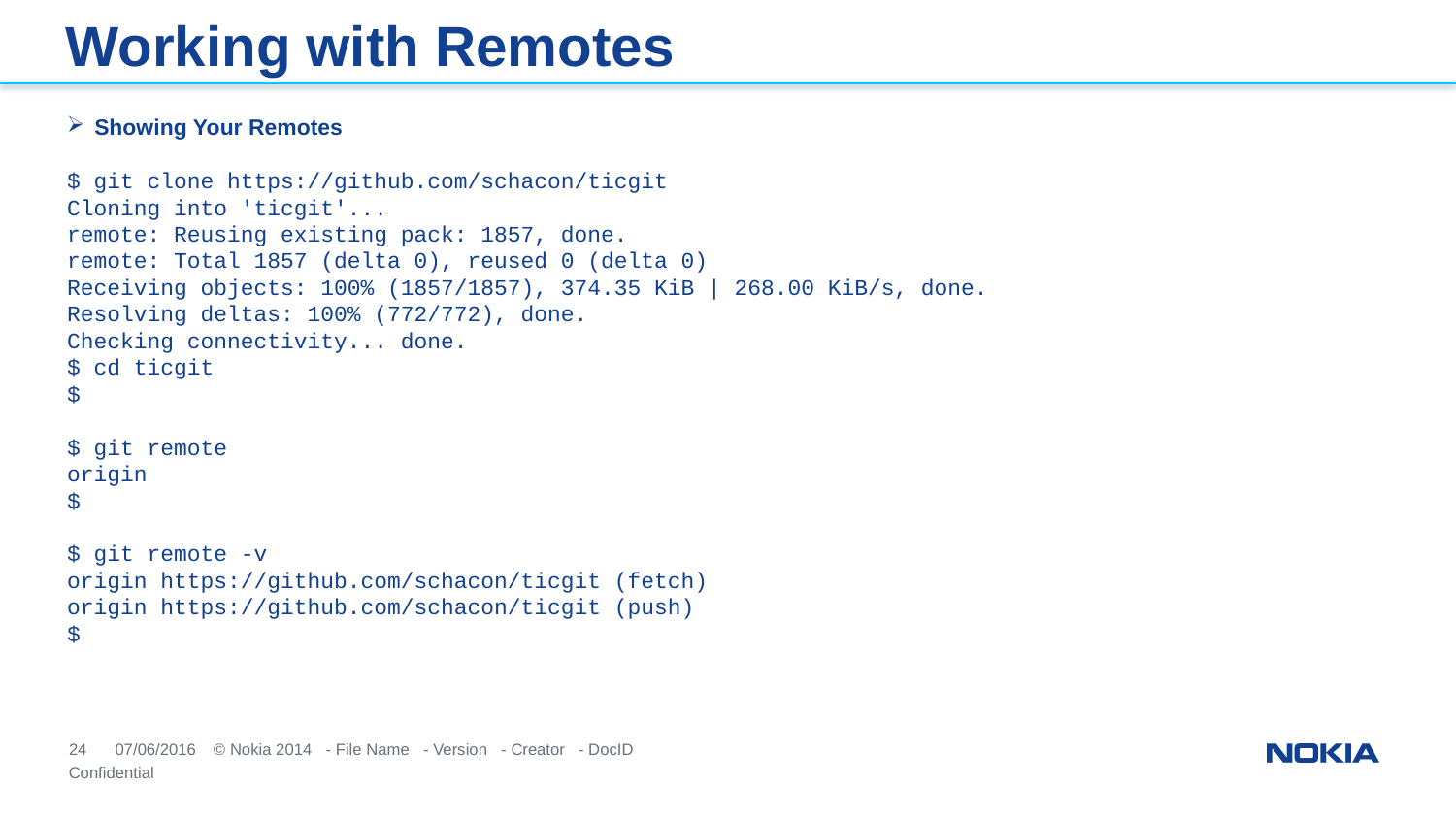

Working with Remotes
Showing Your Remotes

$ git clone https://github.com/schacon/ticgit
Cloning into 'ticgit'...
remote: Reusing existing pack: 1857, done.
remote: Total 1857 (delta 0), reused 0 (delta 0)
Receiving objects: 100% (1857/1857), 374.35 KiB | 268.00 KiB/s, done.
Resolving deltas: 100% (772/772), done.
Checking connectivity... done.
$ cd ticgit
$

$ git remote
origin
$

$ git remote -v
origin https://github.com/schacon/ticgit (fetch)
origin https://github.com/schacon/ticgit (push)
$